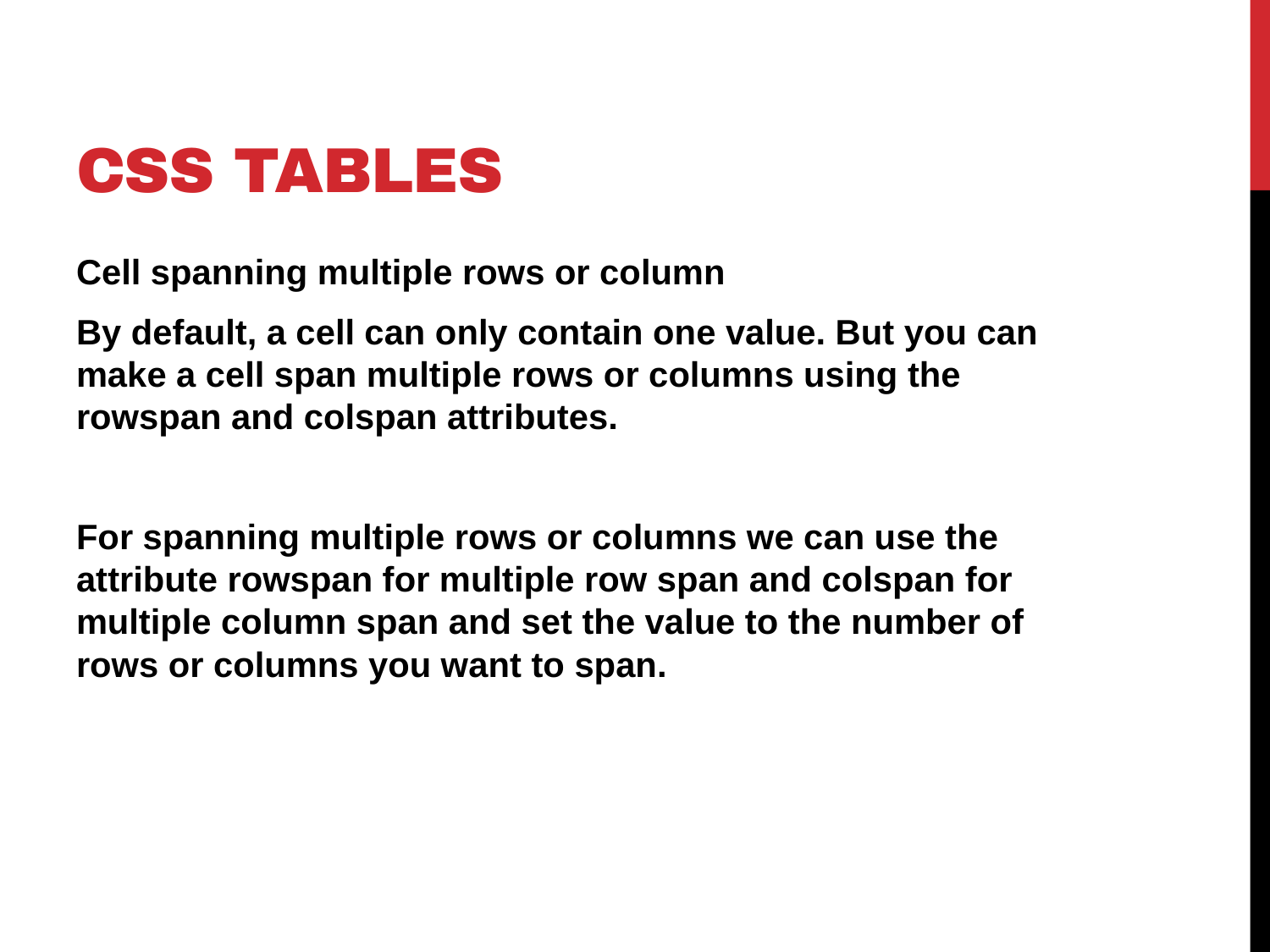

# Css tables
Cell spanning multiple rows or column
By default, a cell can only contain one value. But you can make a cell span multiple rows or columns using the rowspan and colspan attributes.

For spanning multiple rows or columns we can use the attribute rowspan for multiple row span and colspan for multiple column span and set the value to the number of rows or columns you want to span.